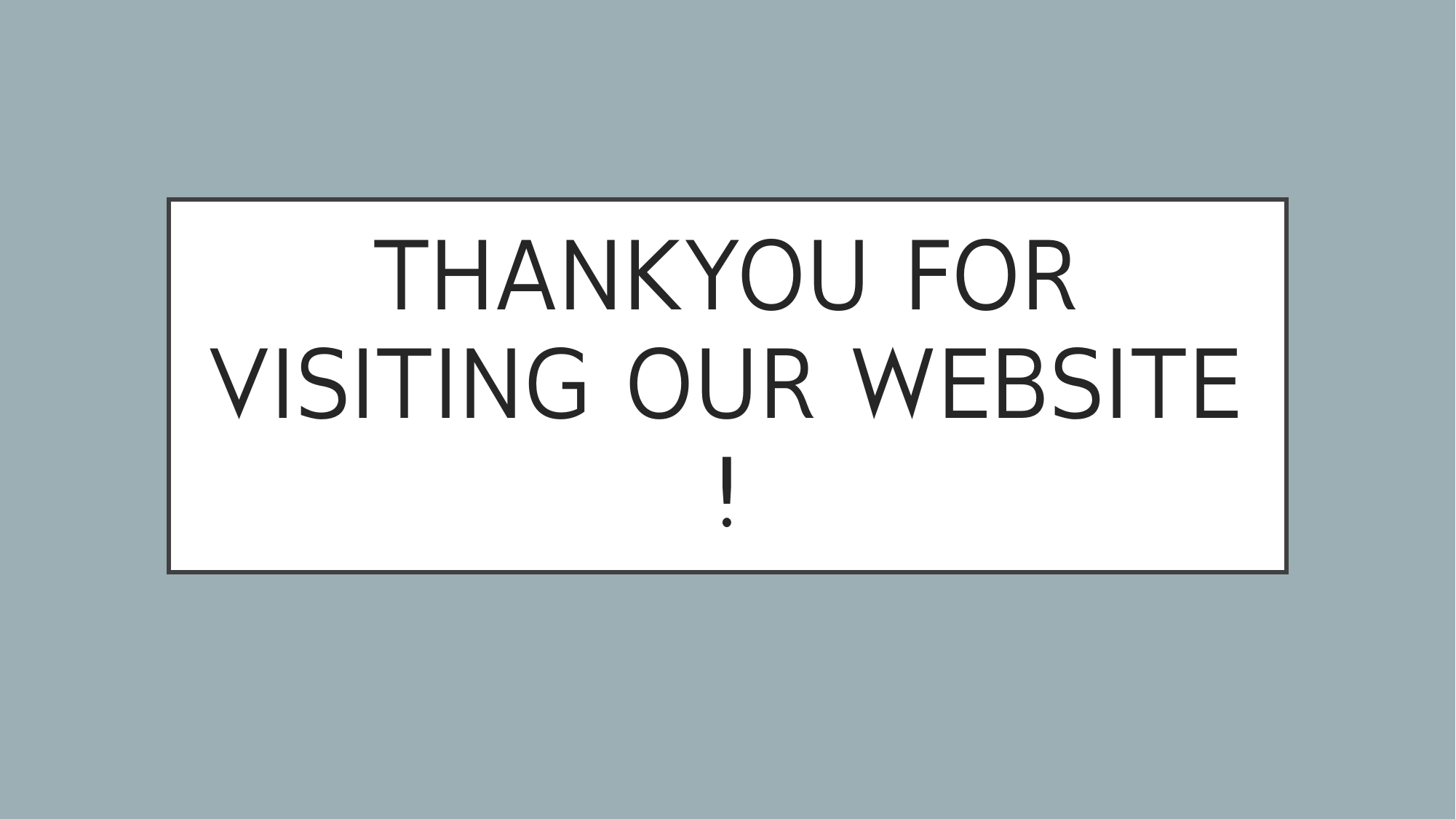

# THANKYOU FOR VISITING OUR WEBSITE !
.